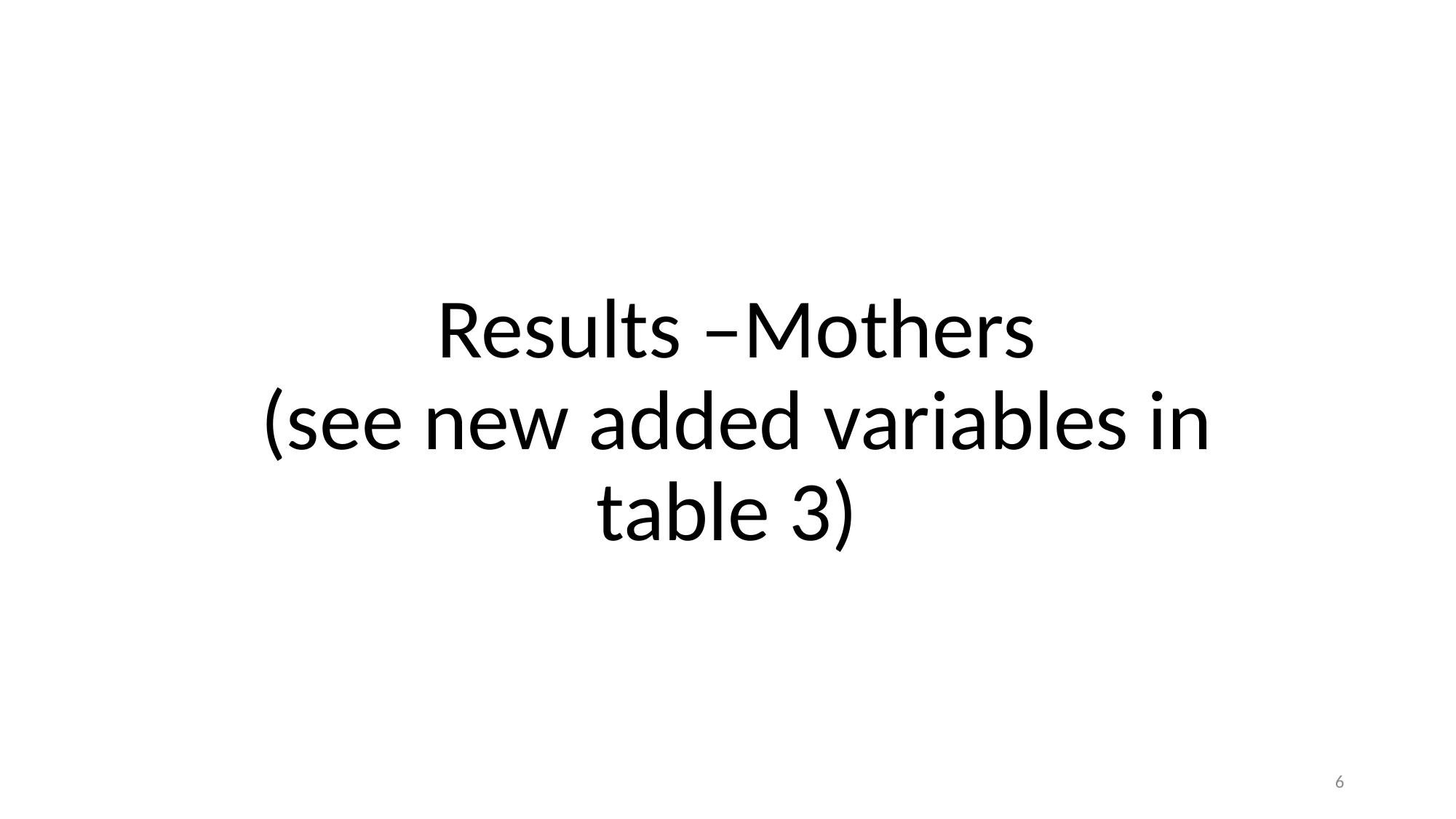

# Results –Mothers (see new added variables in table 3)
6